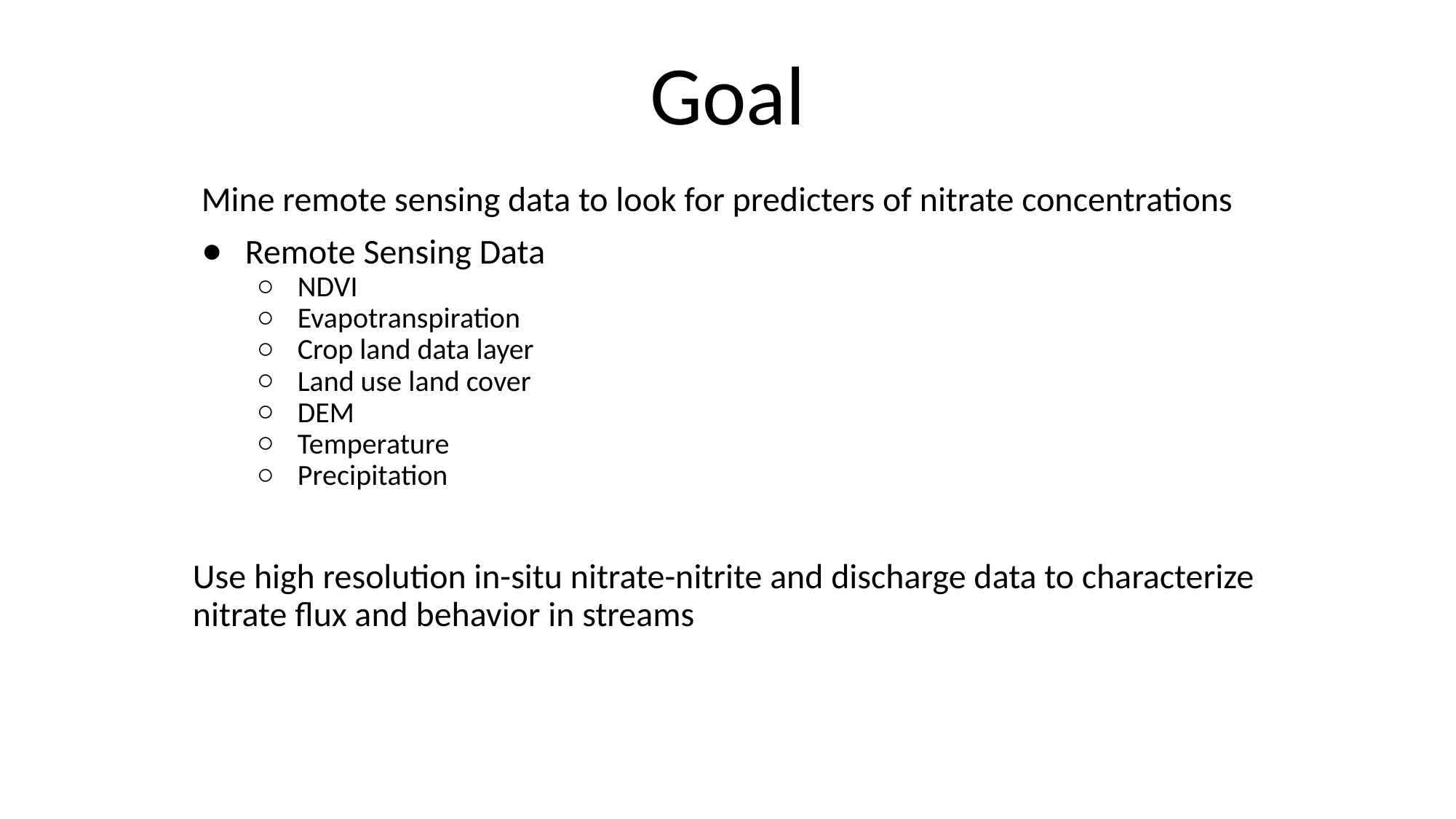

Goal
Mine remote sensing data to look for predicters of nitrate concentrations
Remote Sensing Data
NDVI
Evapotranspiration
Crop land data layer
Land use land cover
DEM
Temperature
Precipitation

Use high resolution in-situ nitrate-nitrite and discharge data to characterize nitrate flux and behavior in streams